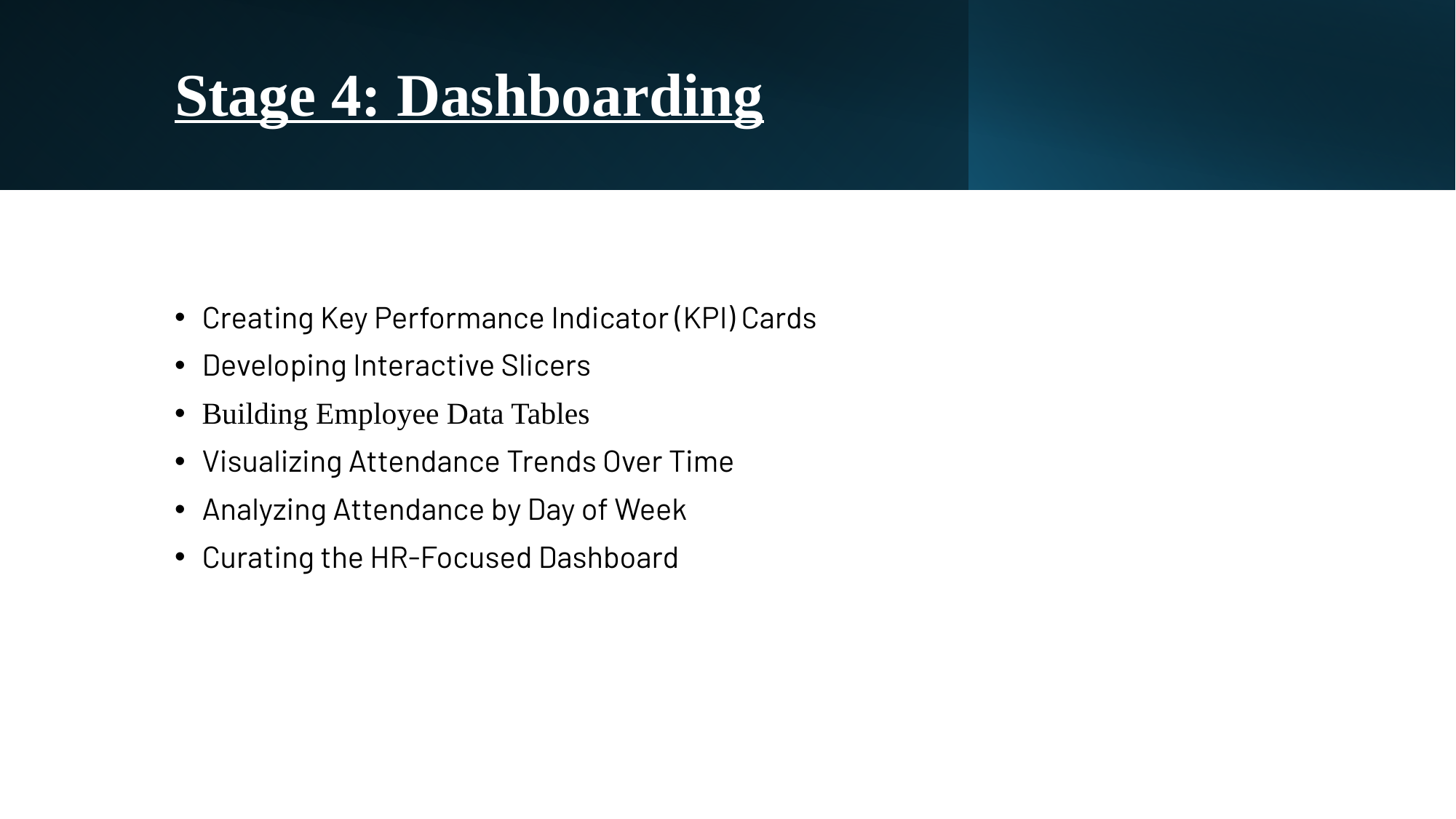

# Stage 4: Dashboarding
Creating Key Performance Indicator (KPI) Cards
Developing Interactive Slicers
Building Employee Data Tables
Visualizing Attendance Trends Over Time
Analyzing Attendance by Day of Week
Curating the HR-Focused Dashboard